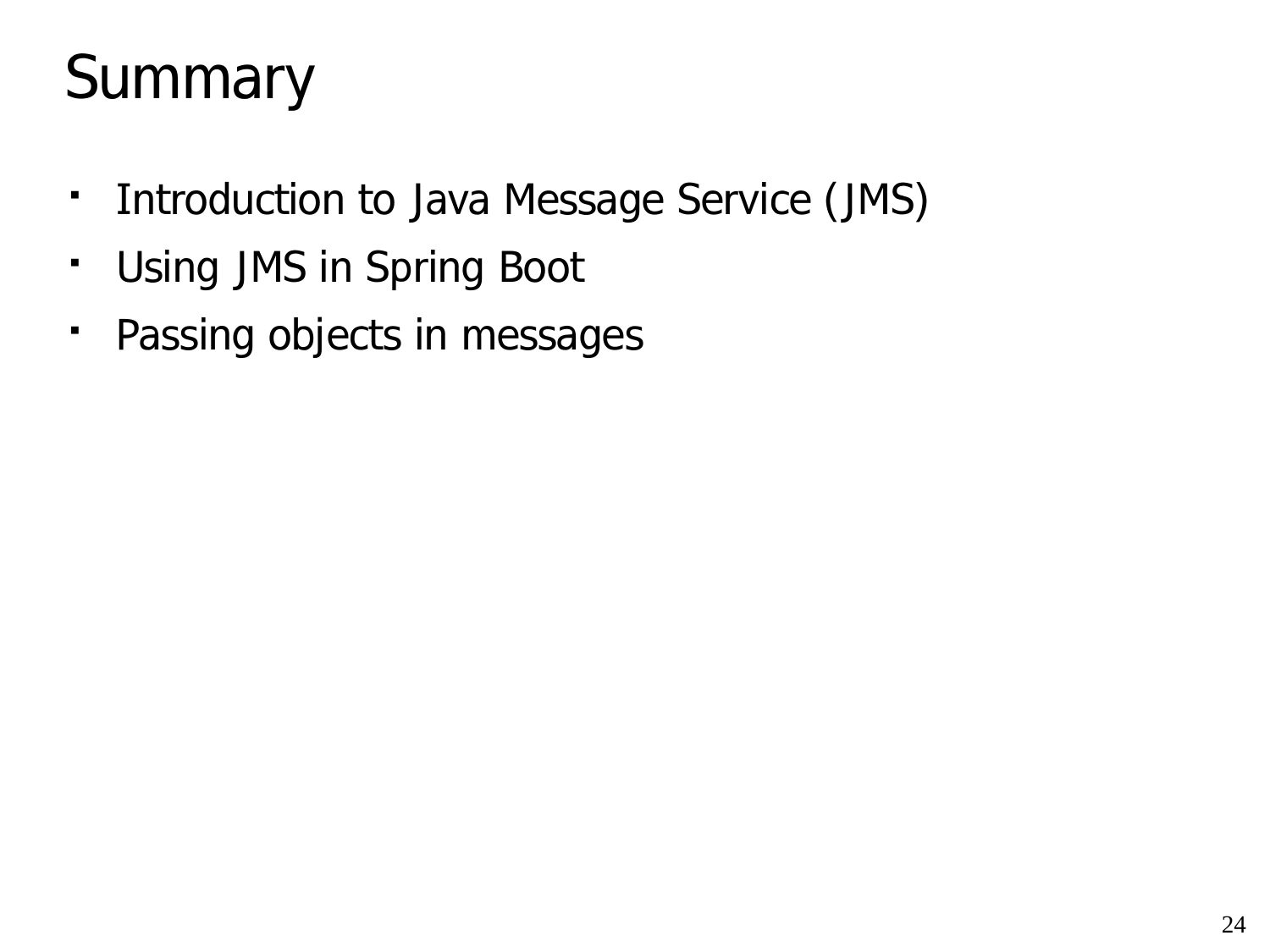

# Summary
Introduction to Java Message Service (JMS)
Using JMS in Spring Boot
Passing objects in messages
24